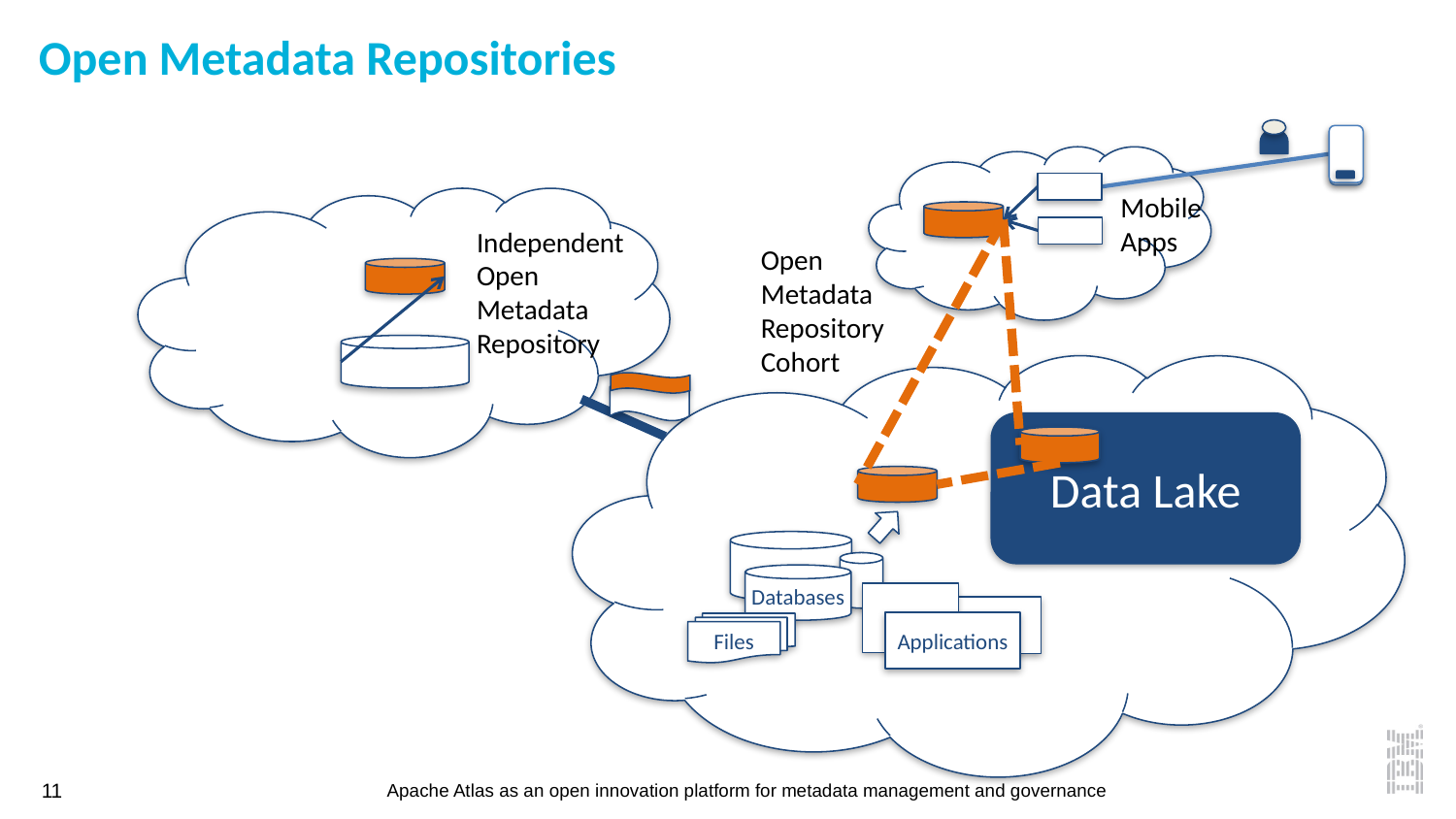

# Open Metadata Repositories

Mobile Apps

Independent Open Metadata Repository

Open Metadata Repository Cohort

Data Lake

Databases

Applications
Files